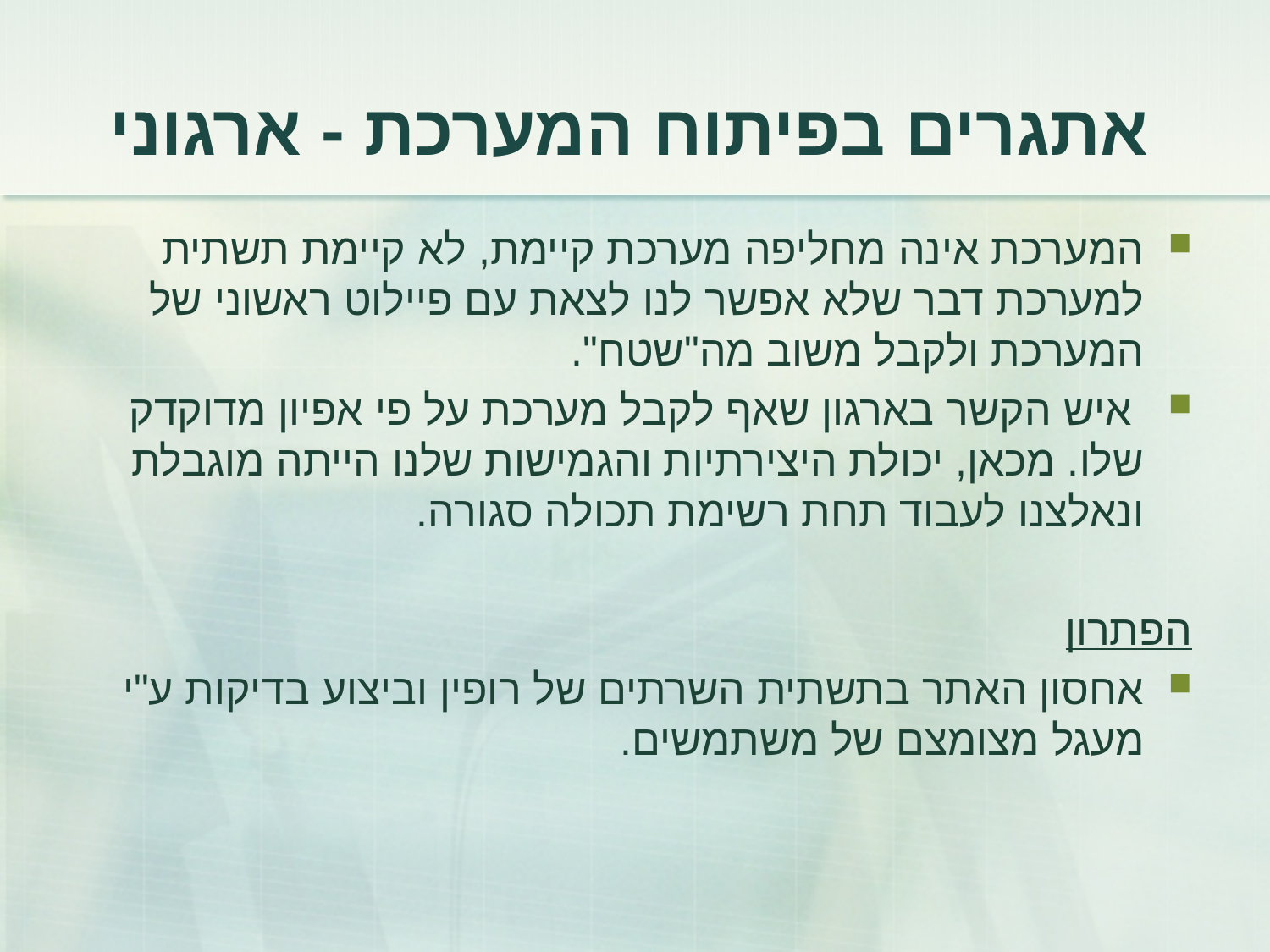

# אתגרים בפיתוח המערכת - ארגוני
המערכת אינה מחליפה מערכת קיימת, לא קיימת תשתית למערכת דבר שלא אפשר לנו לצאת עם פיילוט ראשוני של המערכת ולקבל משוב מה"שטח".
 איש הקשר בארגון שאף לקבל מערכת על פי אפיון מדוקדק שלו. מכאן, יכולת היצירתיות והגמישות שלנו הייתה מוגבלת ונאלצנו לעבוד תחת רשימת תכולה סגורה.

הפתרון
אחסון האתר בתשתית השרתים של רופין וביצוע בדיקות ע"י מעגל מצומצם של משתמשים.